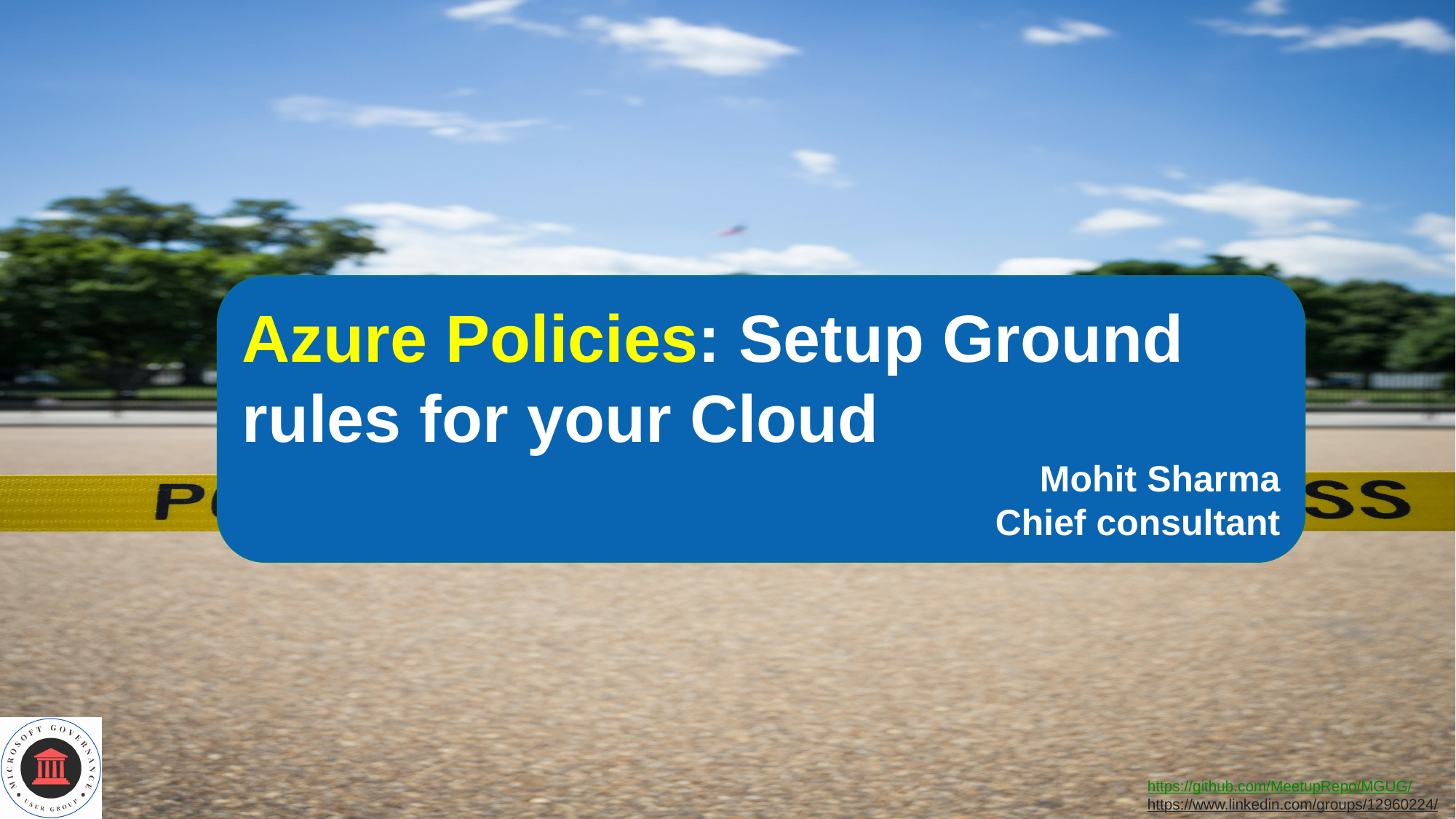

Azure Policies: Setup Ground rules for your Cloud
Mohit Sharma
Chief consultant